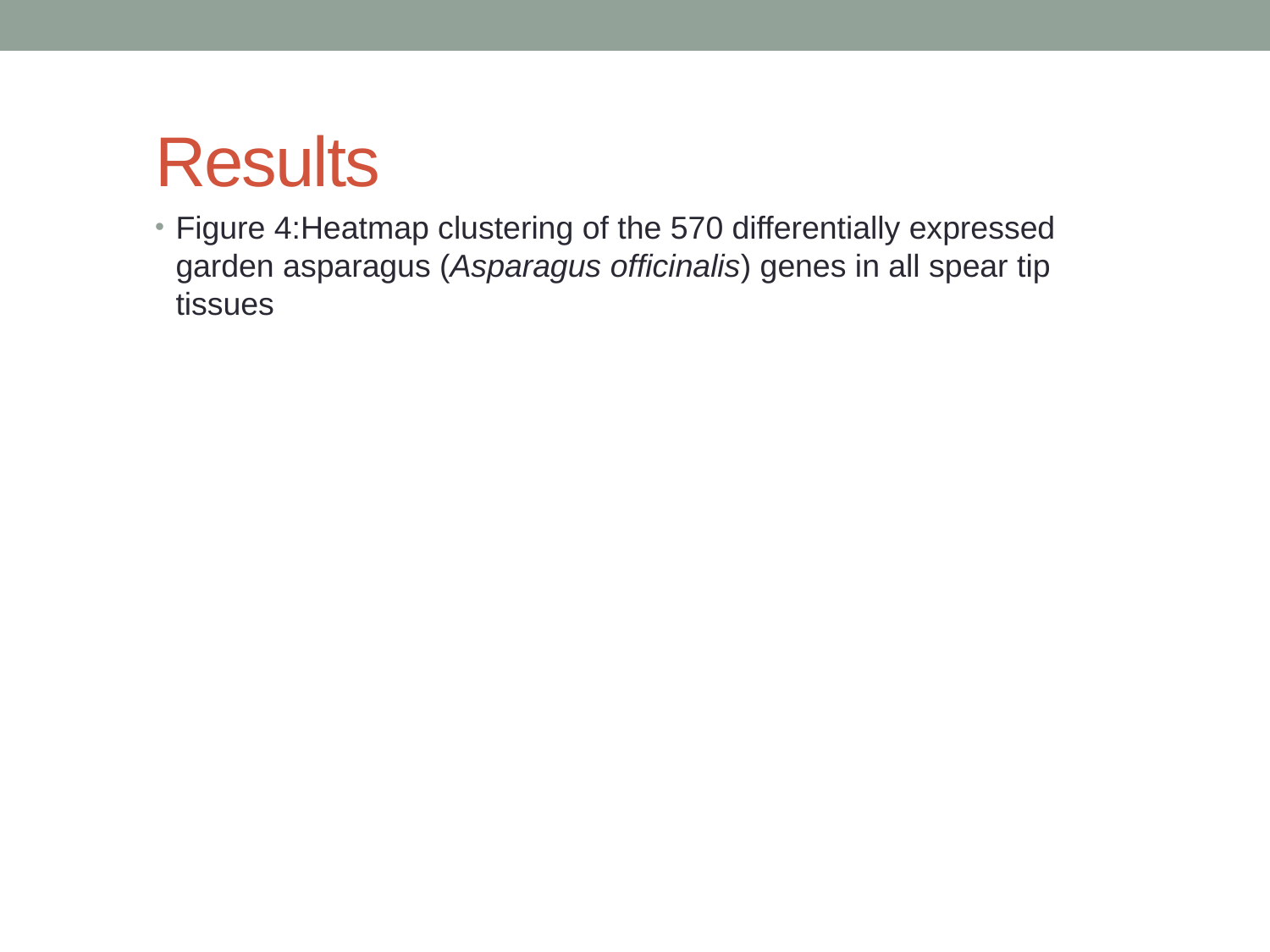

# Results
Figure 4:Heatmap clustering of the 570 differentially expressed garden asparagus (Asparagus officinalis) genes in all spear tip tissues